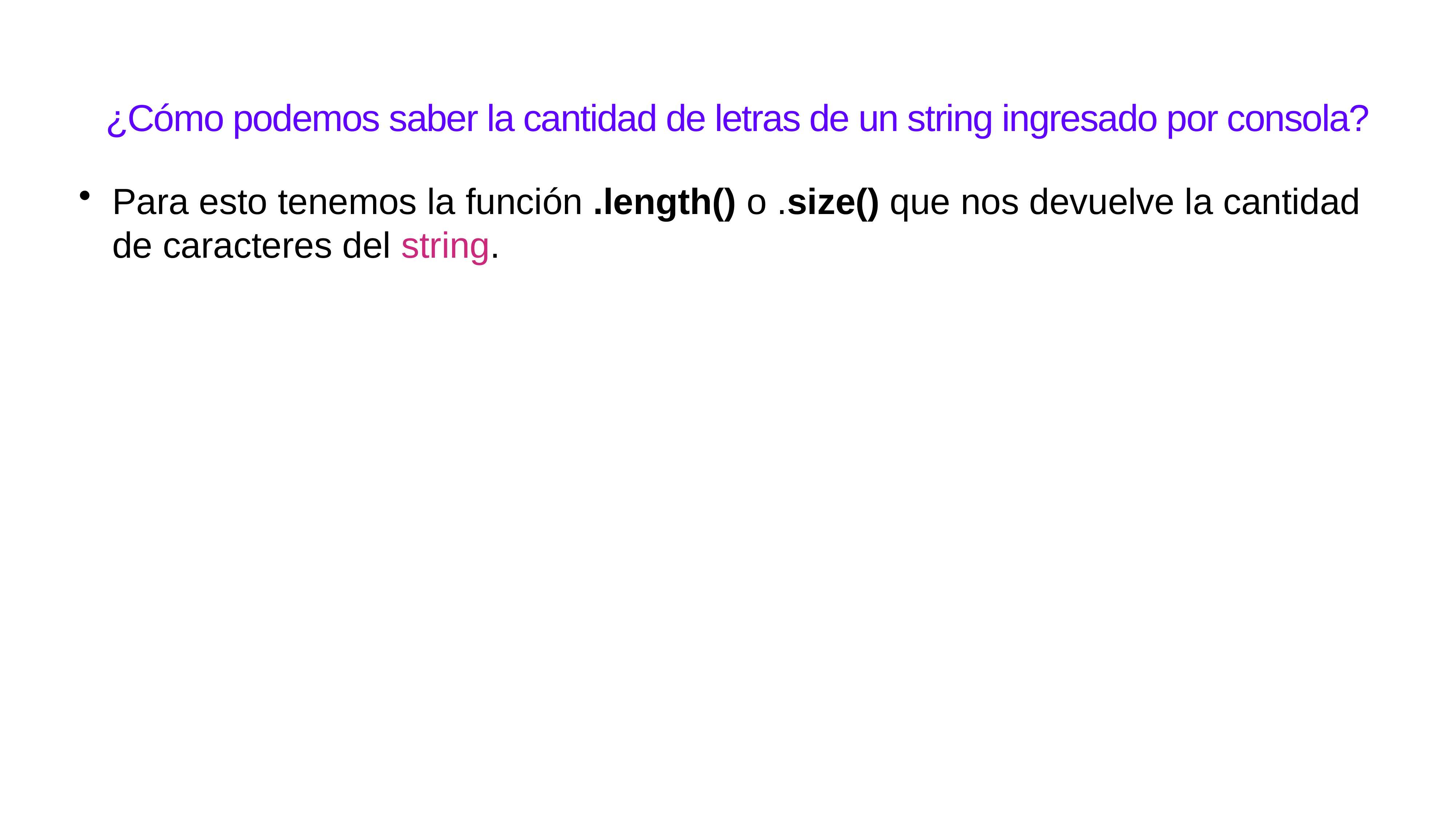

# ¿Cómo podemos saber la cantidad de letras de un string ingresado por consola?
Para esto tenemos la función .length() o .size() que nos devuelve la cantidad de caracteres del string.